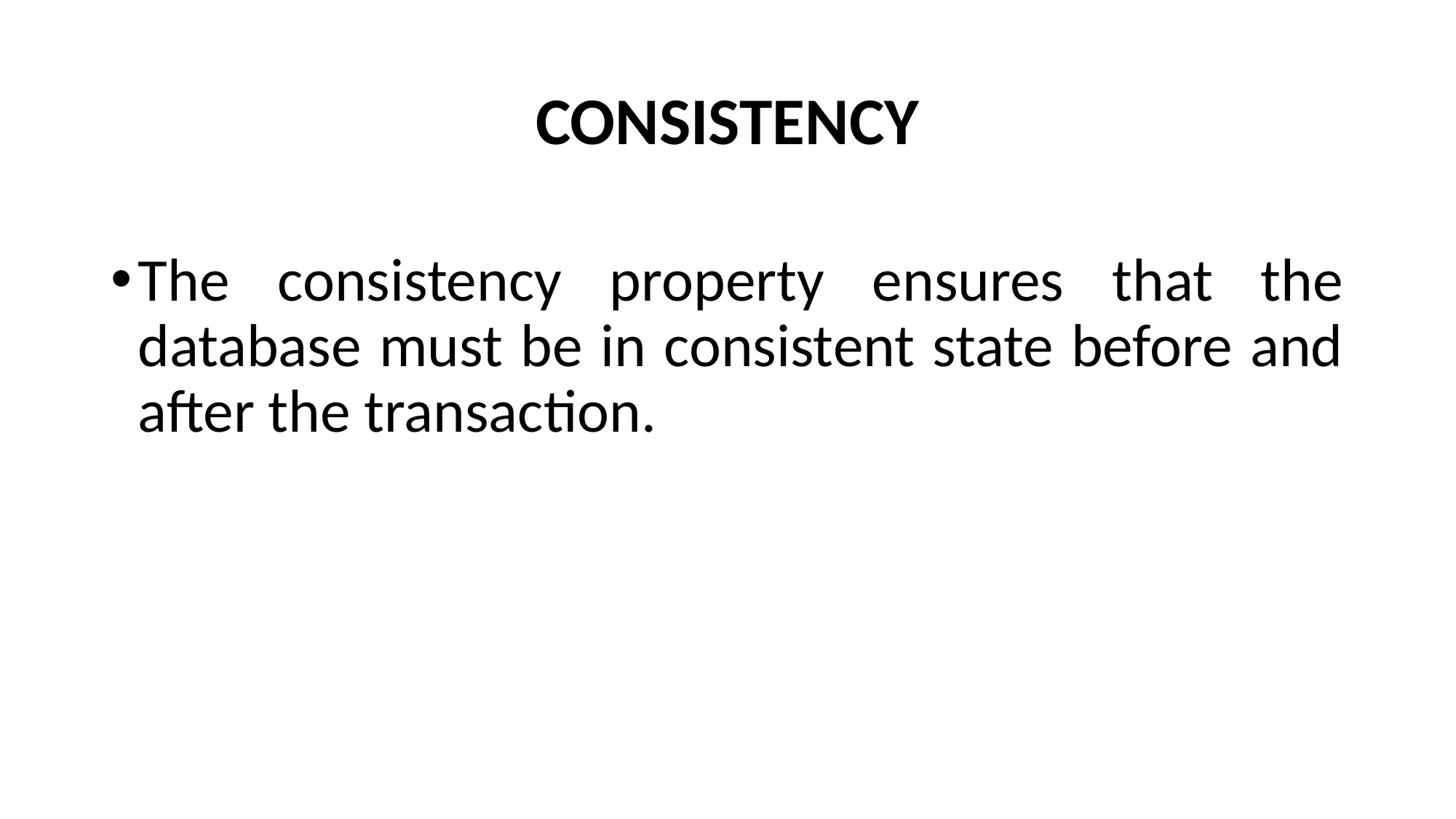

# CONSISTENCY

The consistency property ensures that the database must be in consistent state before and after the transaction.